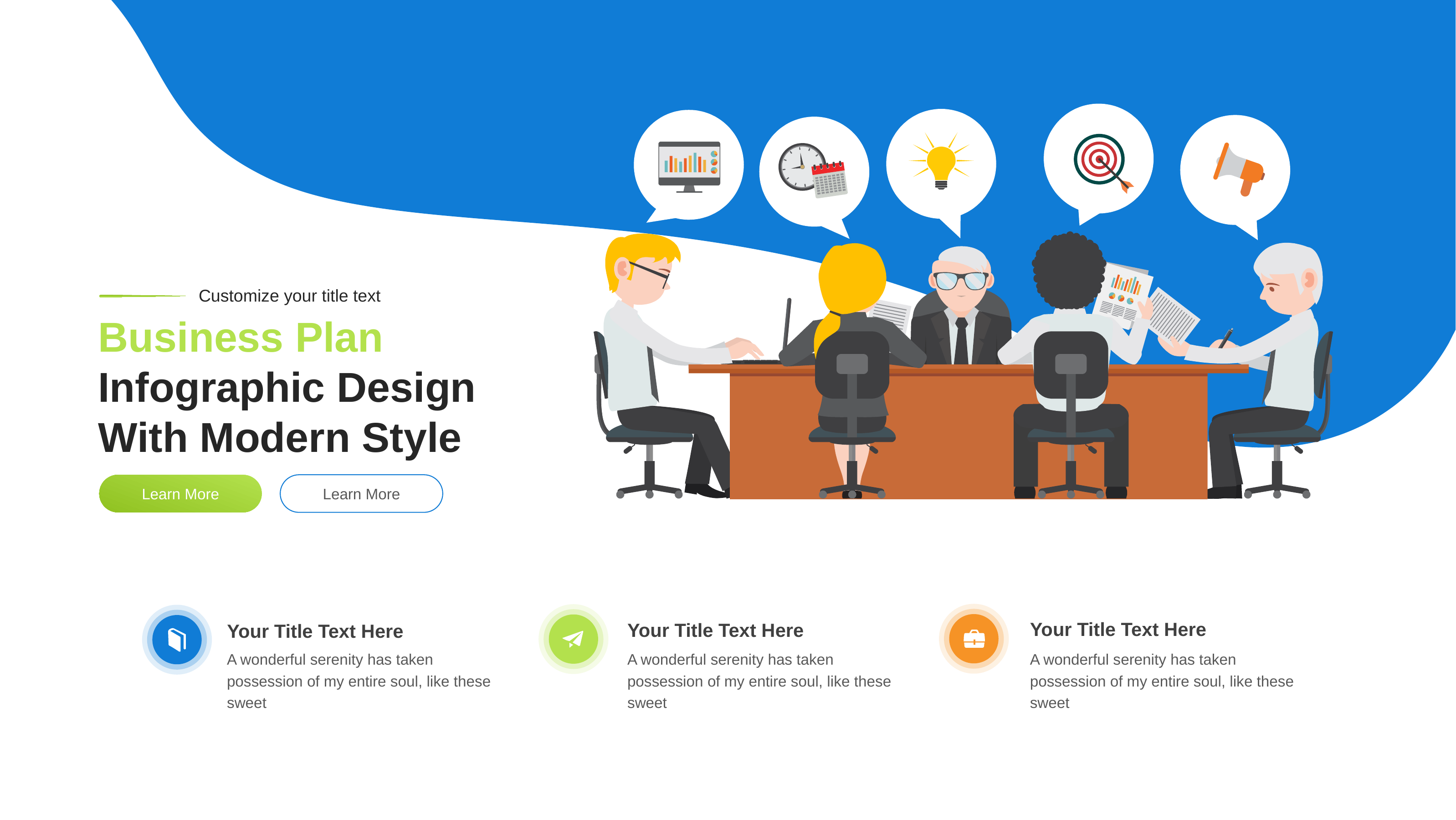

Customize your title text

Business Plan Infographic Design With Modern Style

Learn More
Learn More

Your Title Text Here

Your Title Text Here
Your Title Text Here

A wonderful serenity has taken possession of my entire soul, like these sweet
A wonderful serenity has taken possession of my entire soul, like these sweet
A wonderful serenity has taken possession of my entire soul, like these sweet